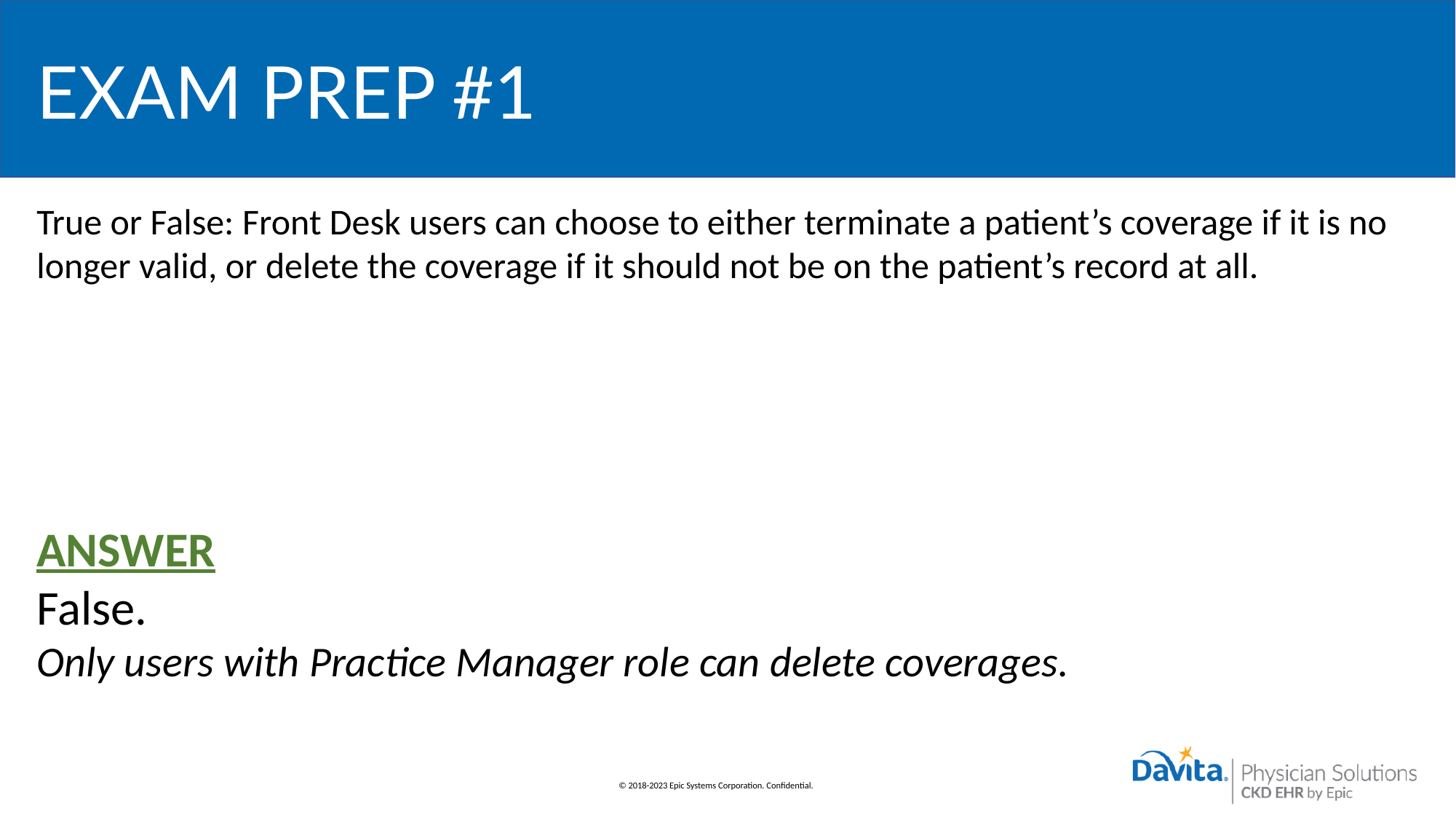

# EXAM PREP #1
True or False: Front Desk users can choose to either terminate a patient’s coverage if it is no longer valid, or delete the coverage if it should not be on the patient’s record at all.
ANSWER
False.
Only users with Practice Manager role can delete coverages.